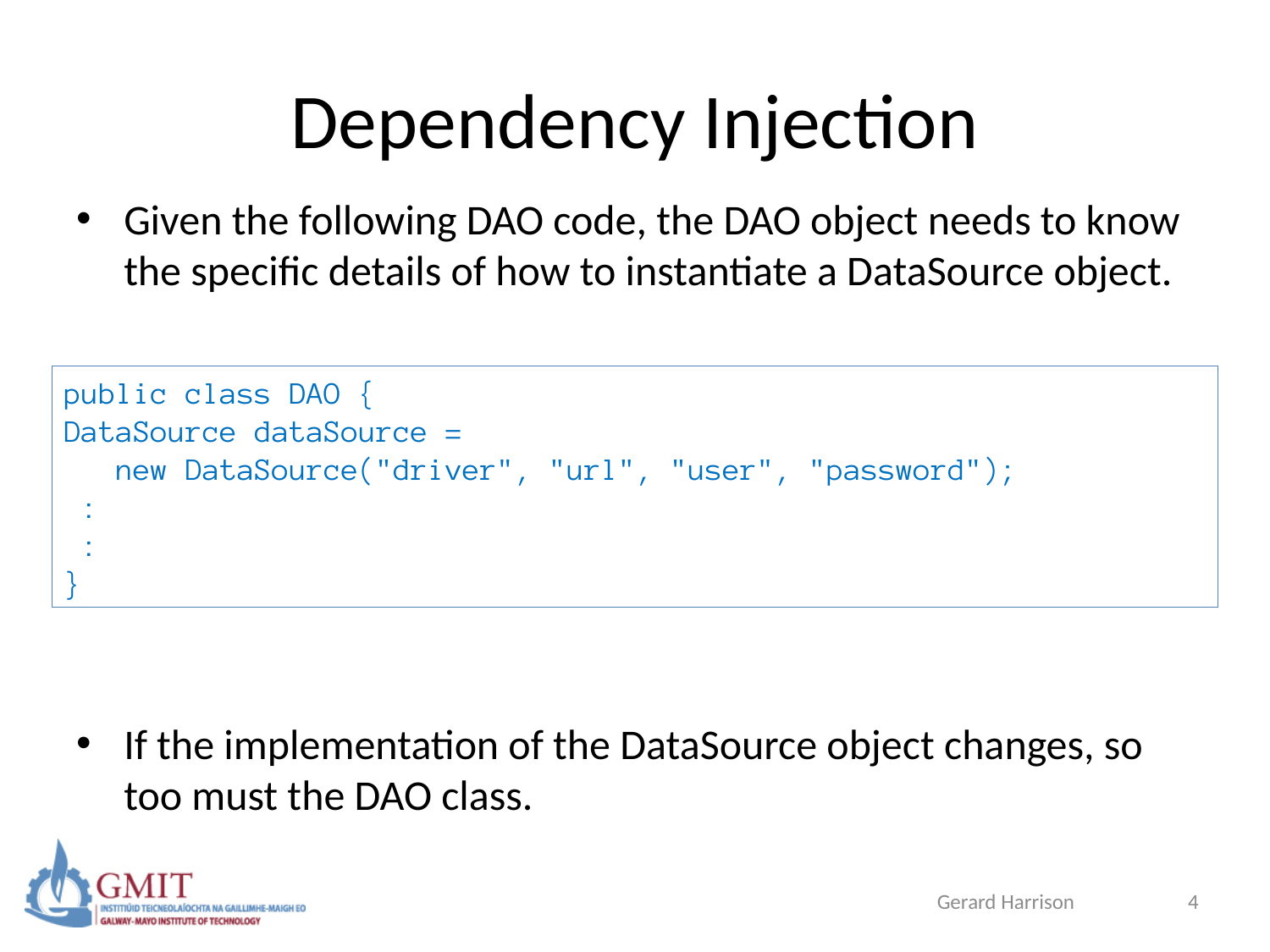

# Dependency Injection
Given the following DAO code, the DAO object needs to know the specific details of how to instantiate a DataSource object.

If the implementation of the DataSource object changes, so too must the DAO class.
public class DAO {
DataSource dataSource =
   new DataSource("driver", "url", "user", "password");
 :
 :
}
Gerard Harrison
4